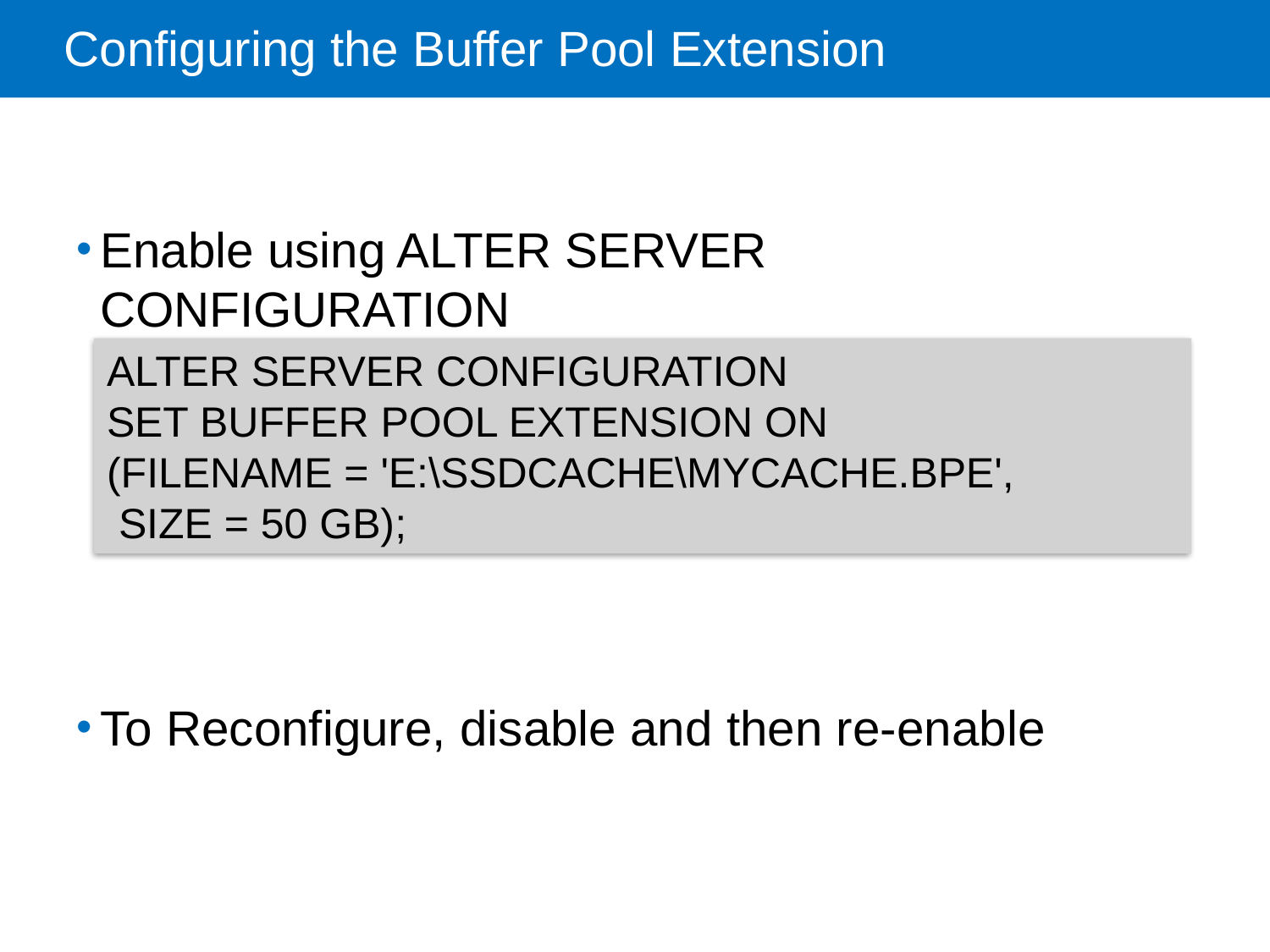

# Configuring the Buffer Pool Extension
Enable using ALTER SERVER CONFIGURATION

To Reconfigure, disable and then re-enable
ALTER SERVER CONFIGURATION
SET BUFFER POOL EXTENSION ON
(FILENAME = 'E:\SSDCACHE\MYCACHE.BPE',
 SIZE = 50 GB);